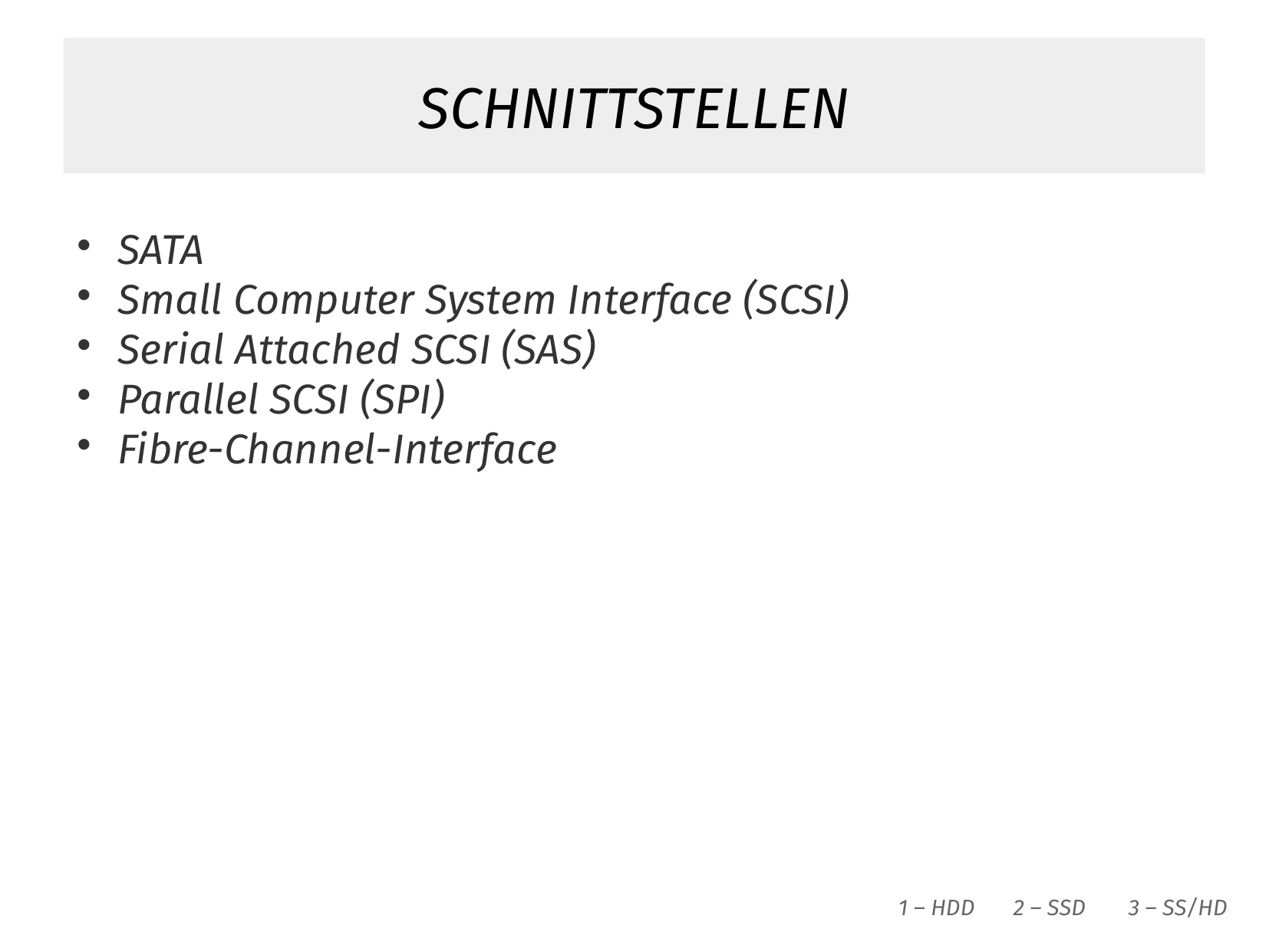

SCHNITTSTELLEN
SATA
Small Computer System Interface (SCSI)
Serial Attached SCSI (SAS)
Parallel SCSI (SPI)
Fibre-Channel-Interface
1 – HDD	2 – SSD	3 – SS/HD